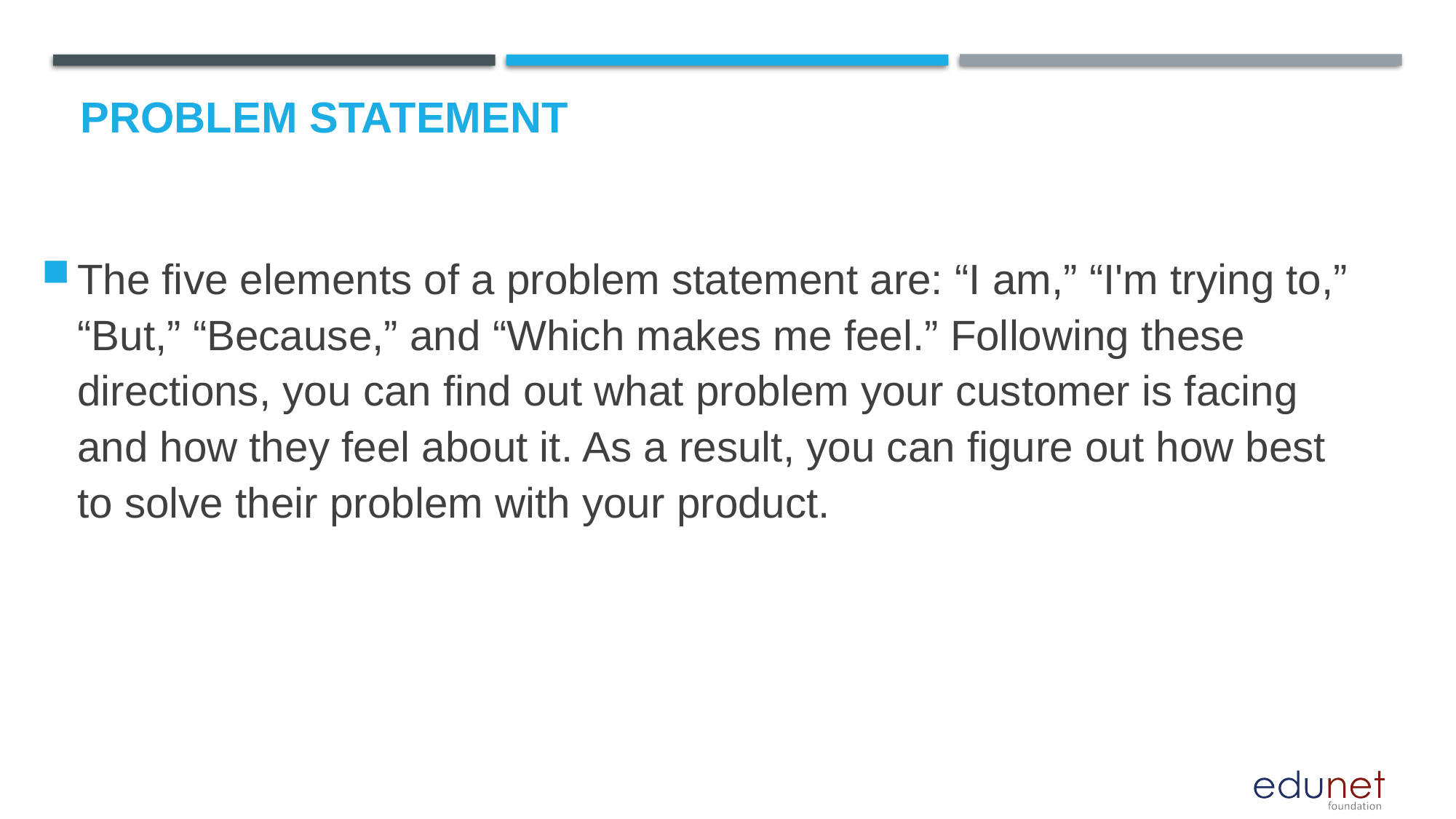

# Problem Statement
The five elements of a problem statement are: “I am,” “I'm trying to,” “But,” “Because,” and “Which makes me feel.” Following these directions, you can find out what problem your customer is facing and how they feel about it. As a result, you can figure out how best to solve their problem with your product.